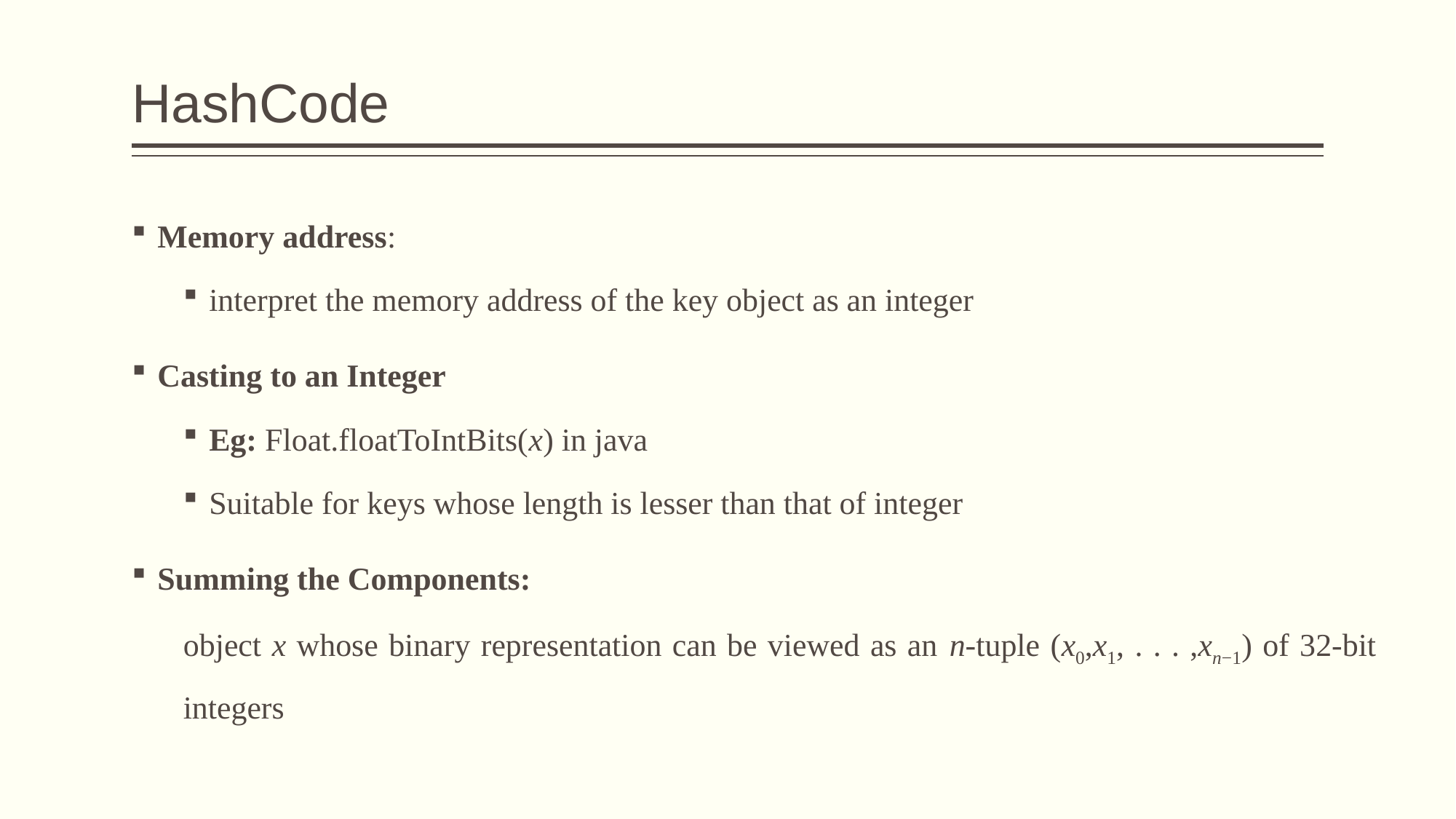

# HashCode
Memory address:
interpret the memory address of the key object as an integer
Casting to an Integer
Eg: Float.floatToIntBits(x) in java
Suitable for keys whose length is lesser than that of integer
Summing the Components:
object x whose binary representation can be viewed as an n-tuple (x0,x1, . . . ,xn−1) of 32-bit integers